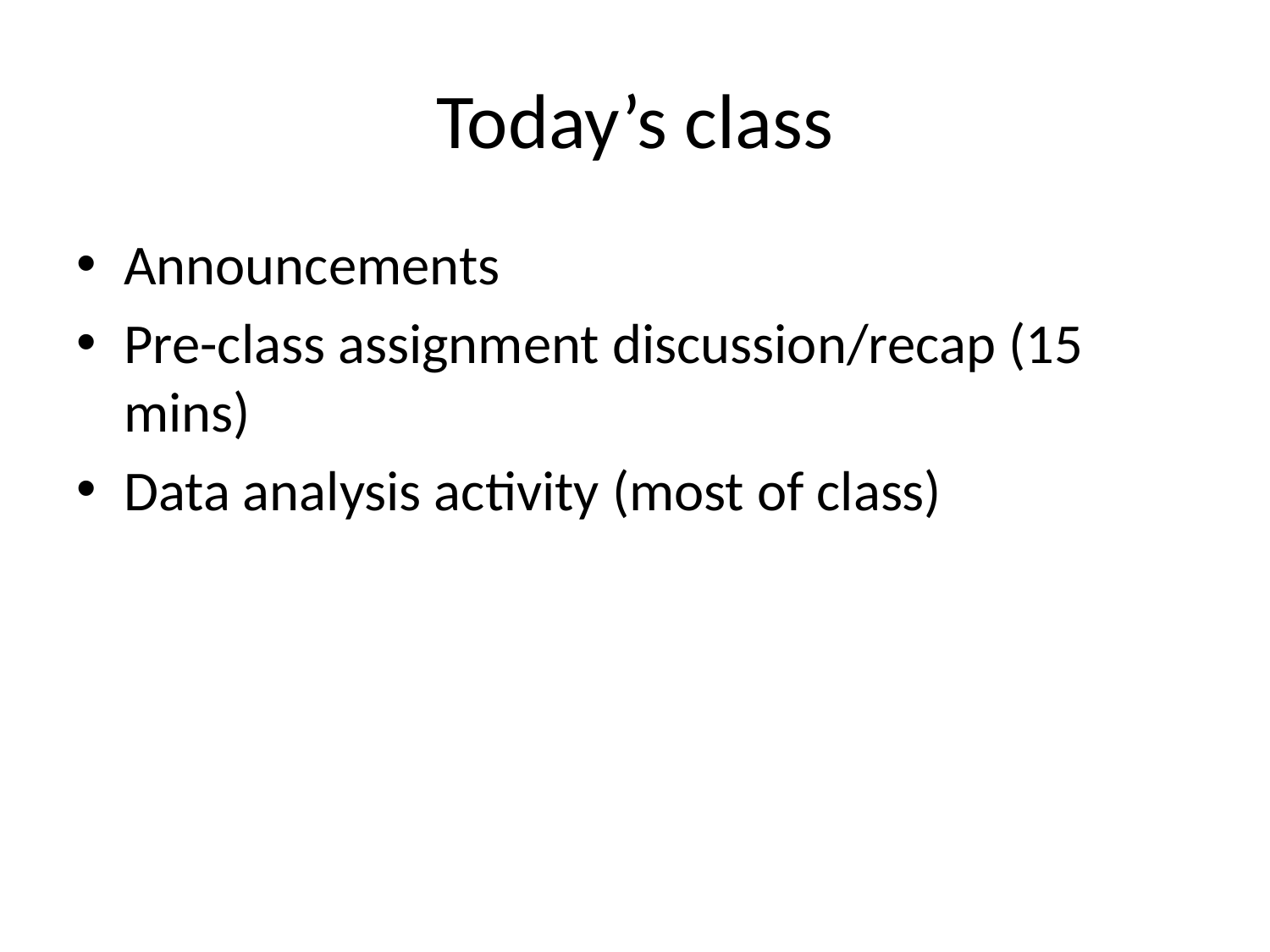

# Today’s class
Announcements
Pre-class assignment discussion/recap (15 mins)
Data analysis activity (most of class)